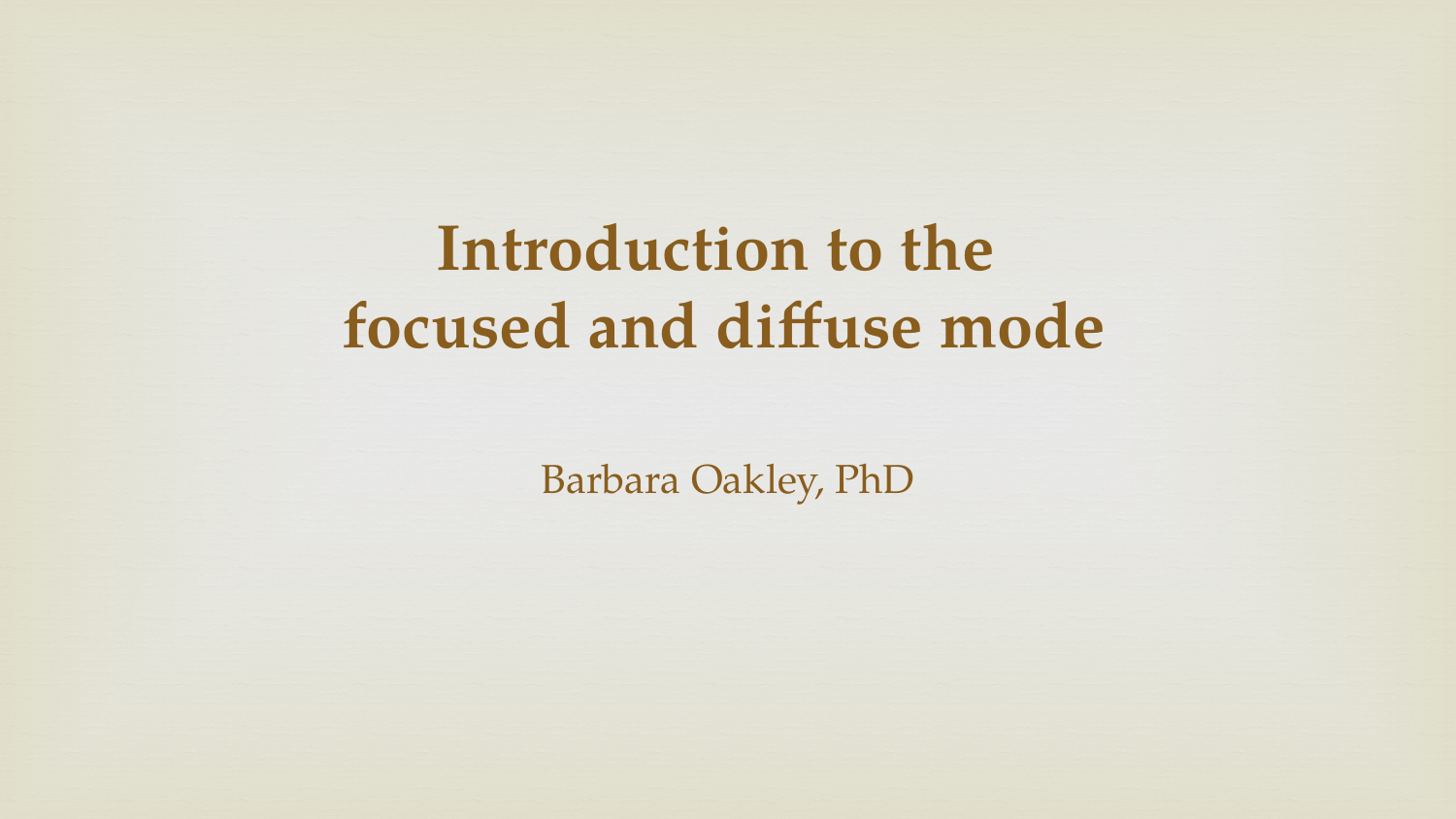

# Introduction to the focused and diffuse mode
Barbara Oakley, PhD